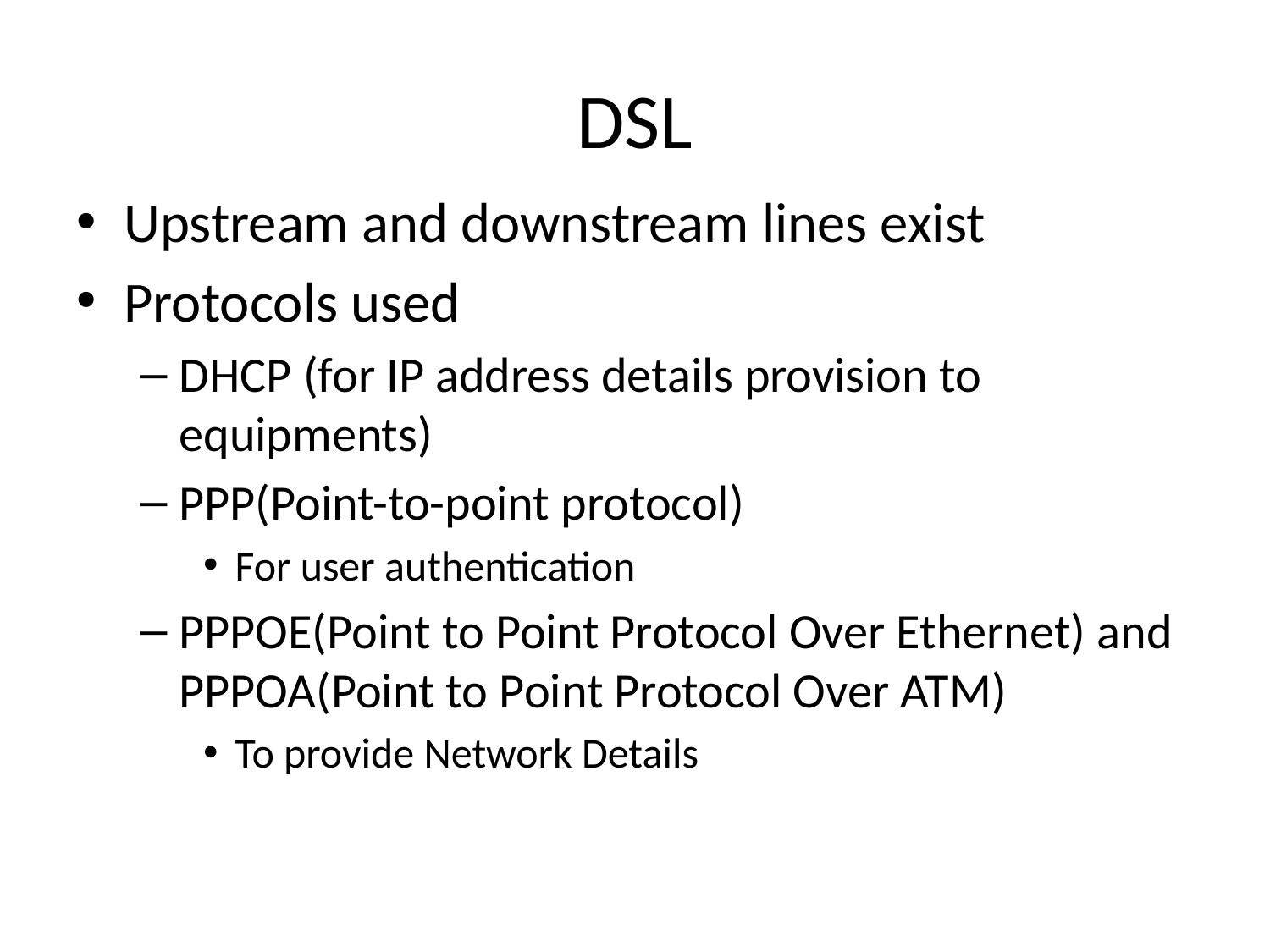

# DSL
Upstream and downstream lines exist
Protocols used
DHCP (for IP address details provision to equipments)
PPP(Point-to-point protocol)
For user authentication
PPPOE(Point to Point Protocol Over Ethernet) and PPPOA(Point to Point Protocol Over ATM)
To provide Network Details